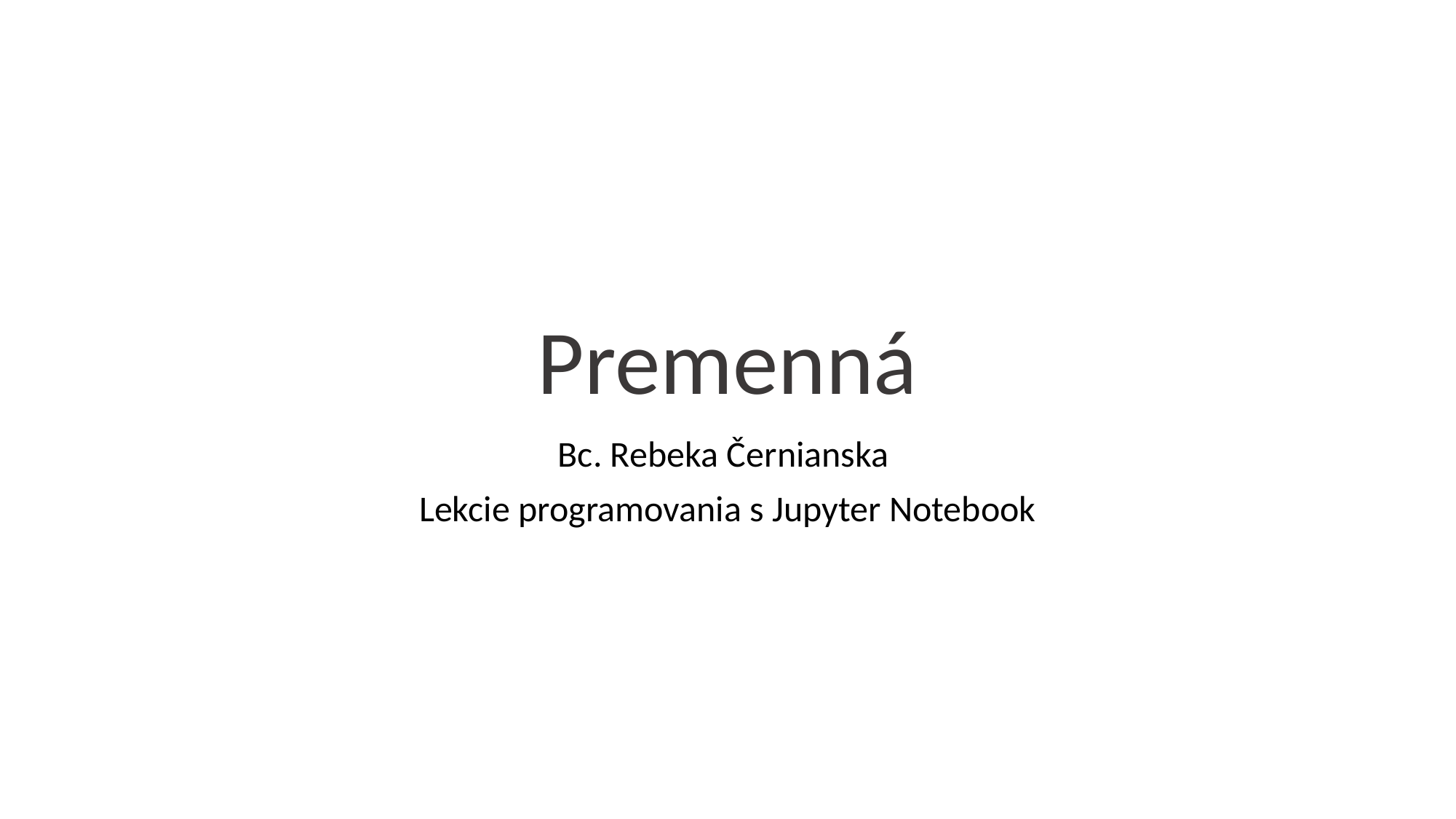

# Premenná
Bc. Rebeka Černianska
Lekcie programovania s Jupyter Notebook